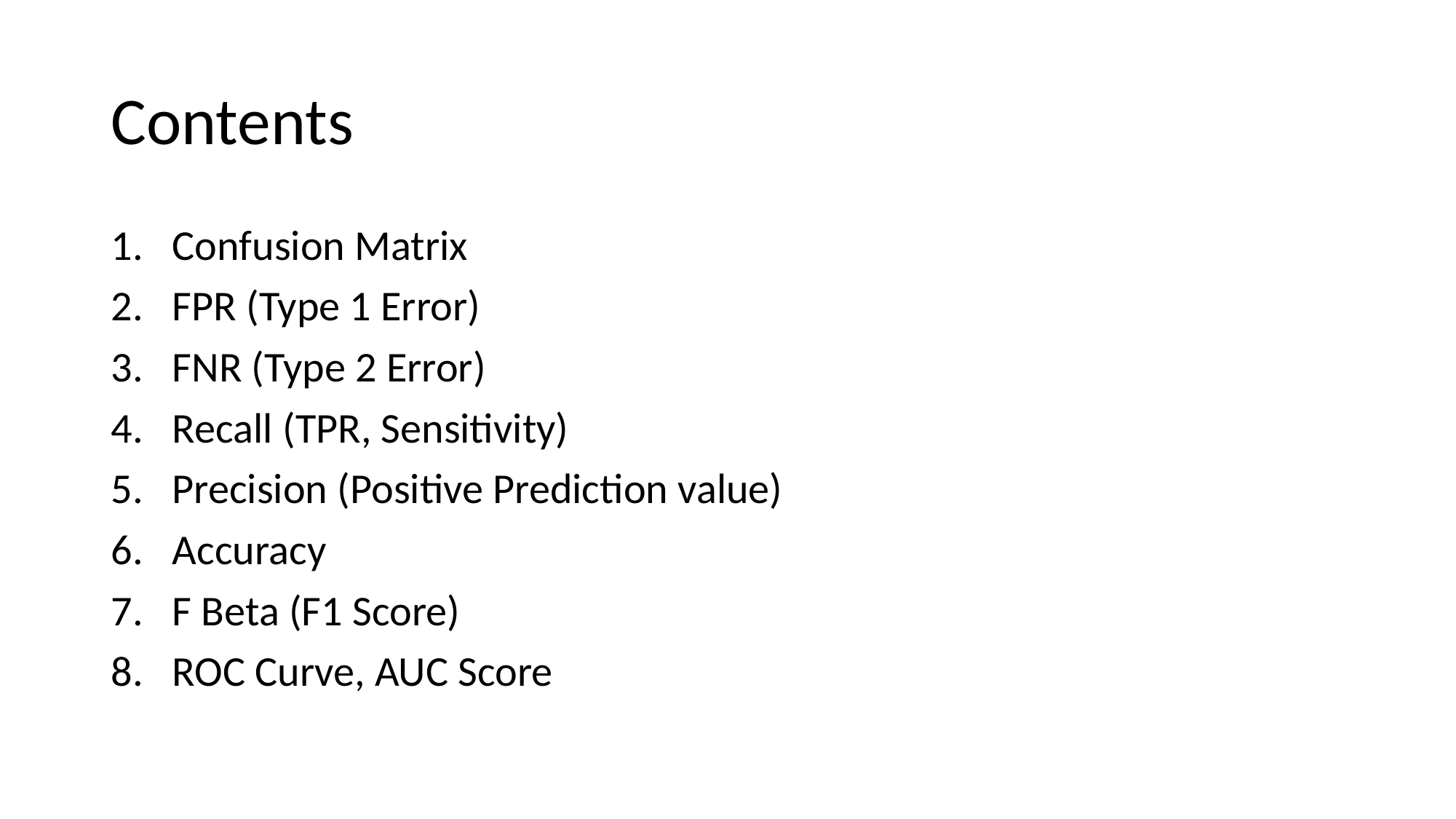

# Contents
Confusion Matrix
FPR (Type 1 Error)
FNR (Type 2 Error)
Recall (TPR, Sensitivity)
Precision (Positive Prediction value)
Accuracy
F Beta (F1 Score)
ROC Curve, AUC Score